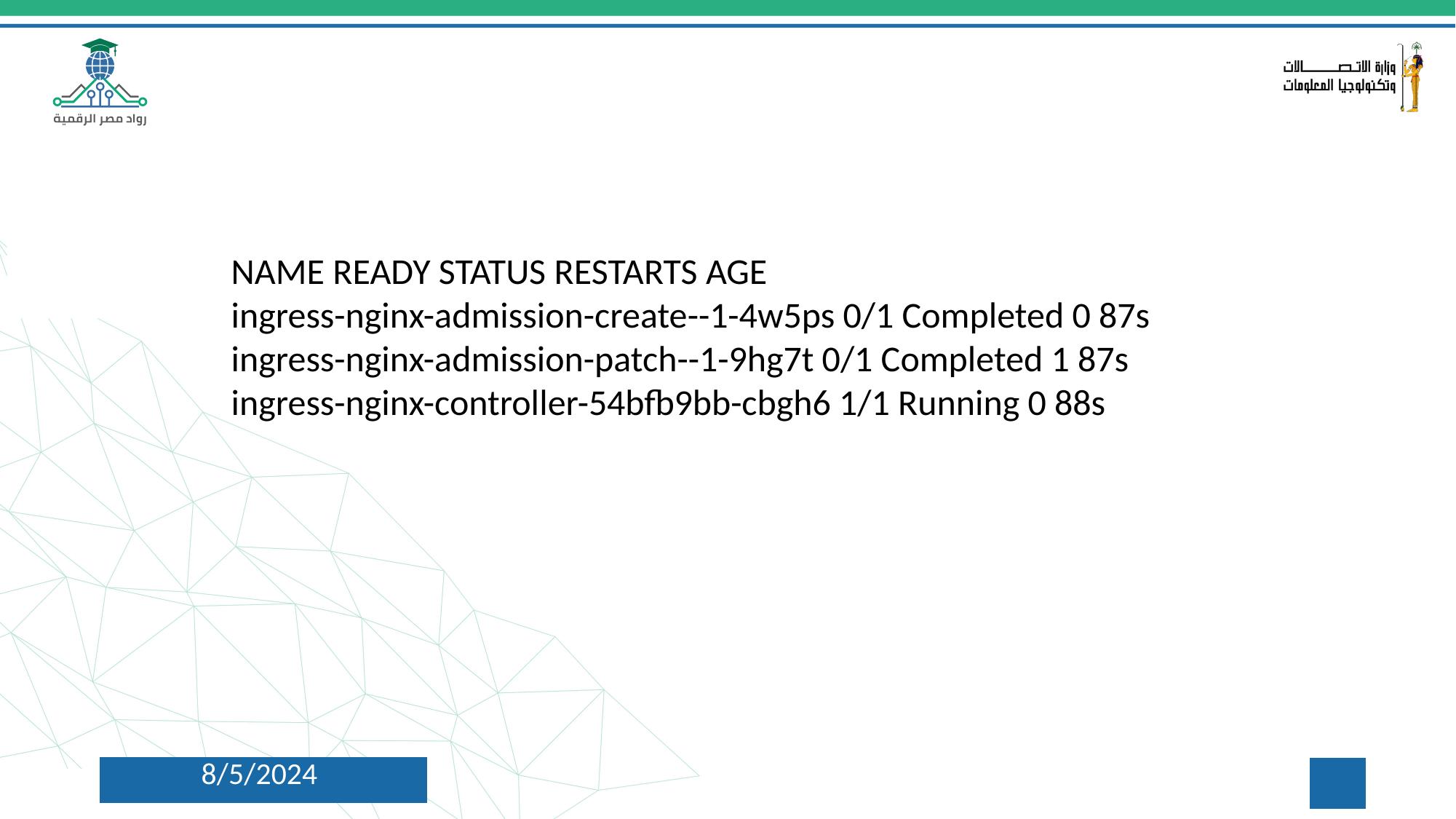

NAME READY STATUS RESTARTS AGE
ingress-nginx-admission-create--1-4w5ps 0/1 Completed 0 87s
ingress-nginx-admission-patch--1-9hg7t 0/1 Completed 1 87s
ingress-nginx-controller-54bfb9bb-cbgh6 1/1 Running 0 88s
8/5/2024

19